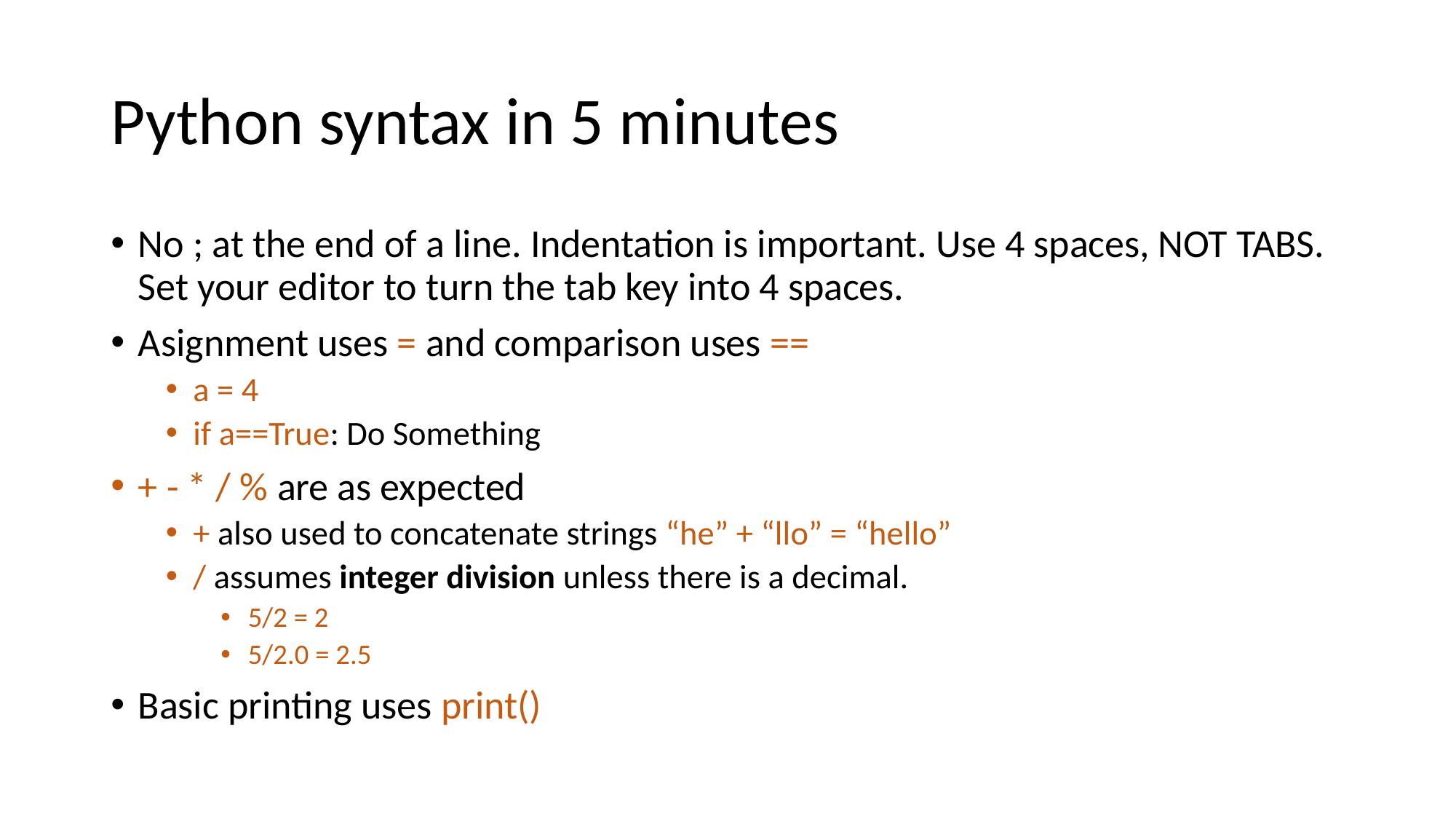

# Python syntax in 5 minutes
No ; at the end of a line. Indentation is important. Use 4 spaces, NOT TABS. Set your editor to turn the tab key into 4 spaces.
Asignment uses = and comparison uses ==
a = 4
if a==True: Do Something
+ - * / % are as expected
+ also used to concatenate strings “he” + “llo” = “hello”
/ assumes integer division unless there is a decimal.
5/2 = 2
5/2.0 = 2.5
Basic printing uses print()